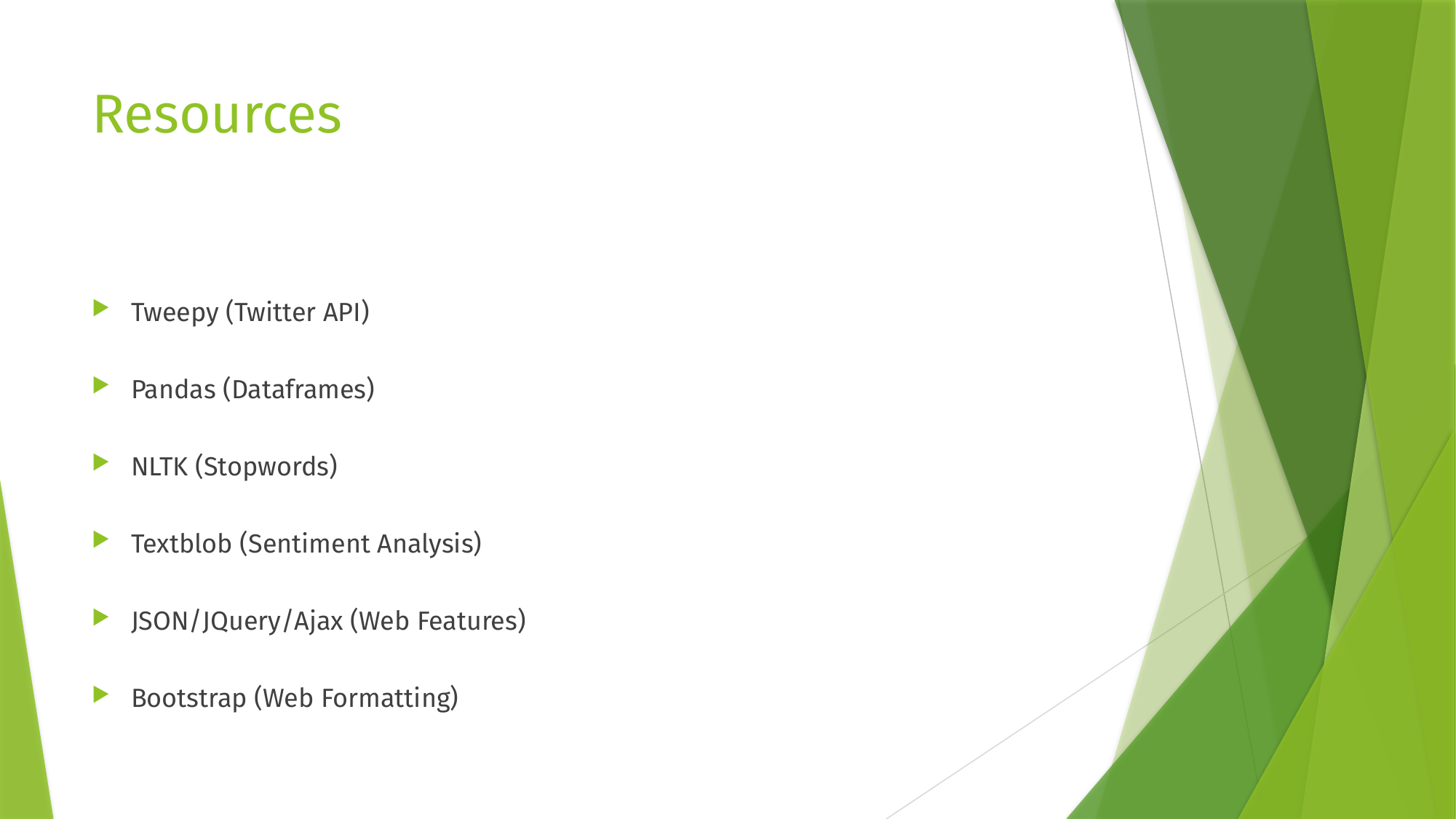

# Resources
Tweepy (Twitter API)
Pandas (Dataframes)
NLTK (Stopwords)
Textblob (Sentiment Analysis)
JSON/JQuery/Ajax (Web Features)
Bootstrap (Web Formatting)